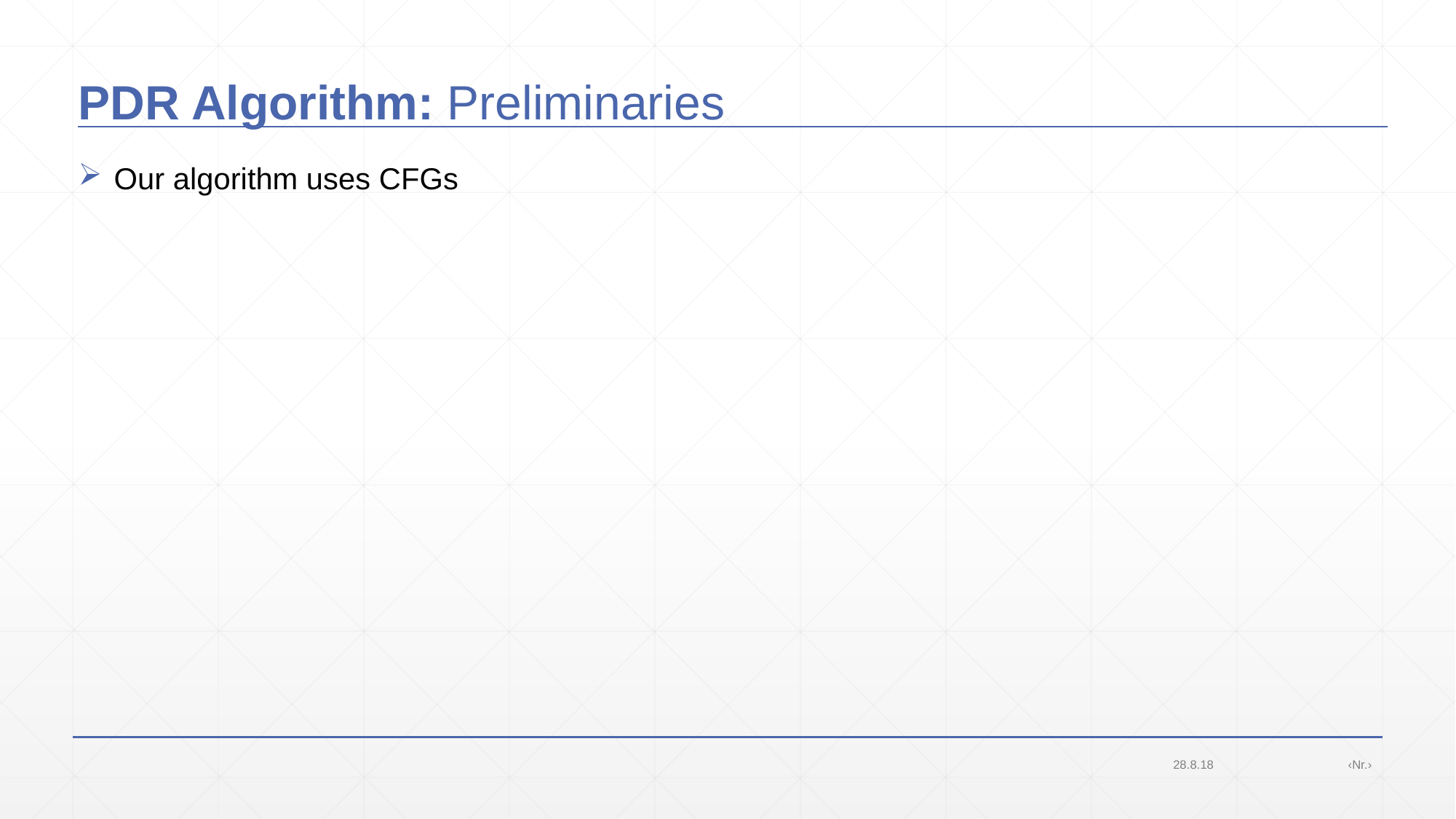

# PDR Algorithm: Preliminaries
 Our algorithm uses CFGs

28.8.18
‹Nr.›